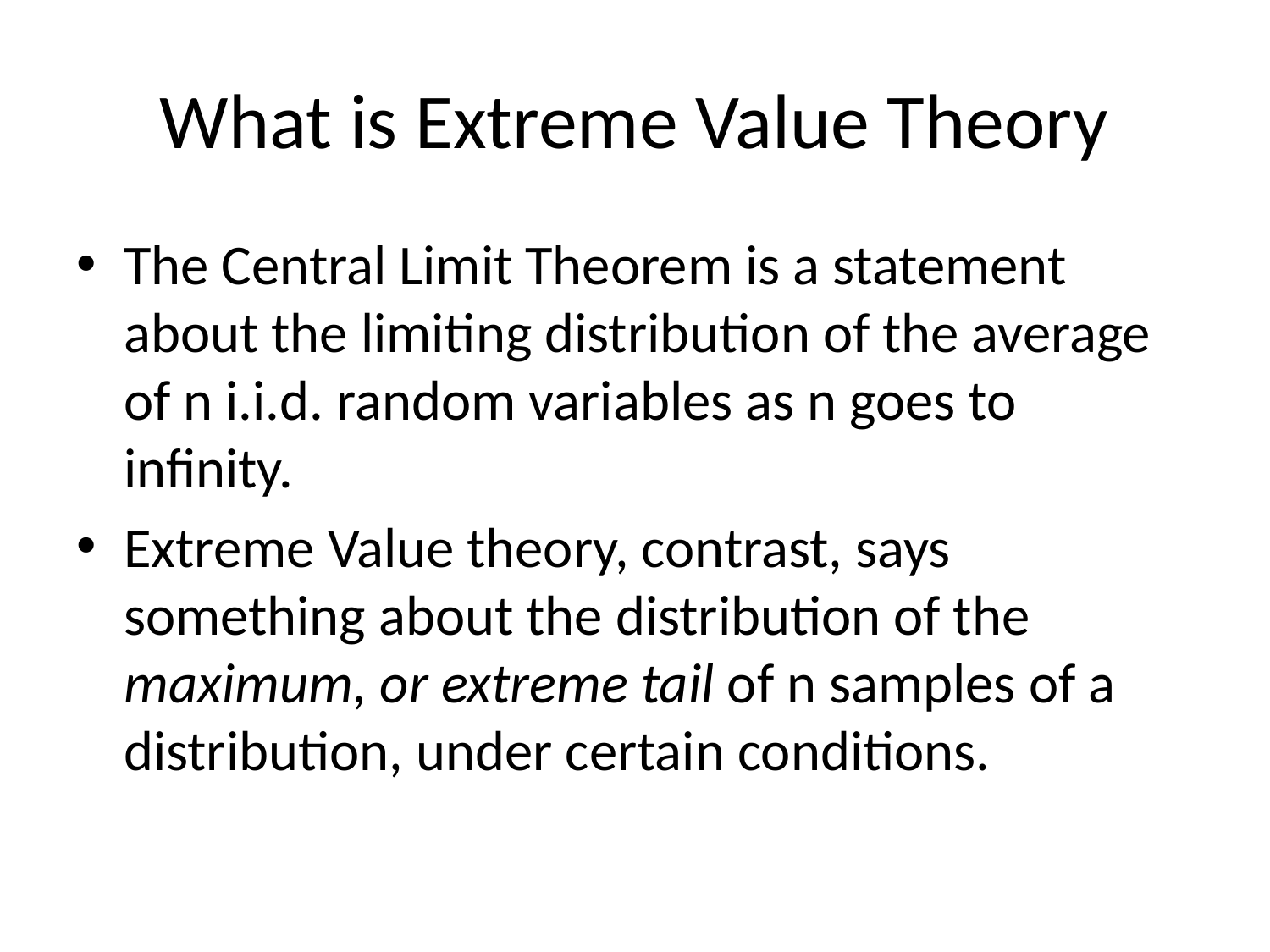

# What is Extreme Value Theory
The Central Limit Theorem is a statement about the limiting distribution of the average of n i.i.d. random variables as n goes to infinity.
Extreme Value theory, contrast, says something about the distribution of the maximum, or extreme tail of n samples of a distribution, under certain conditions.